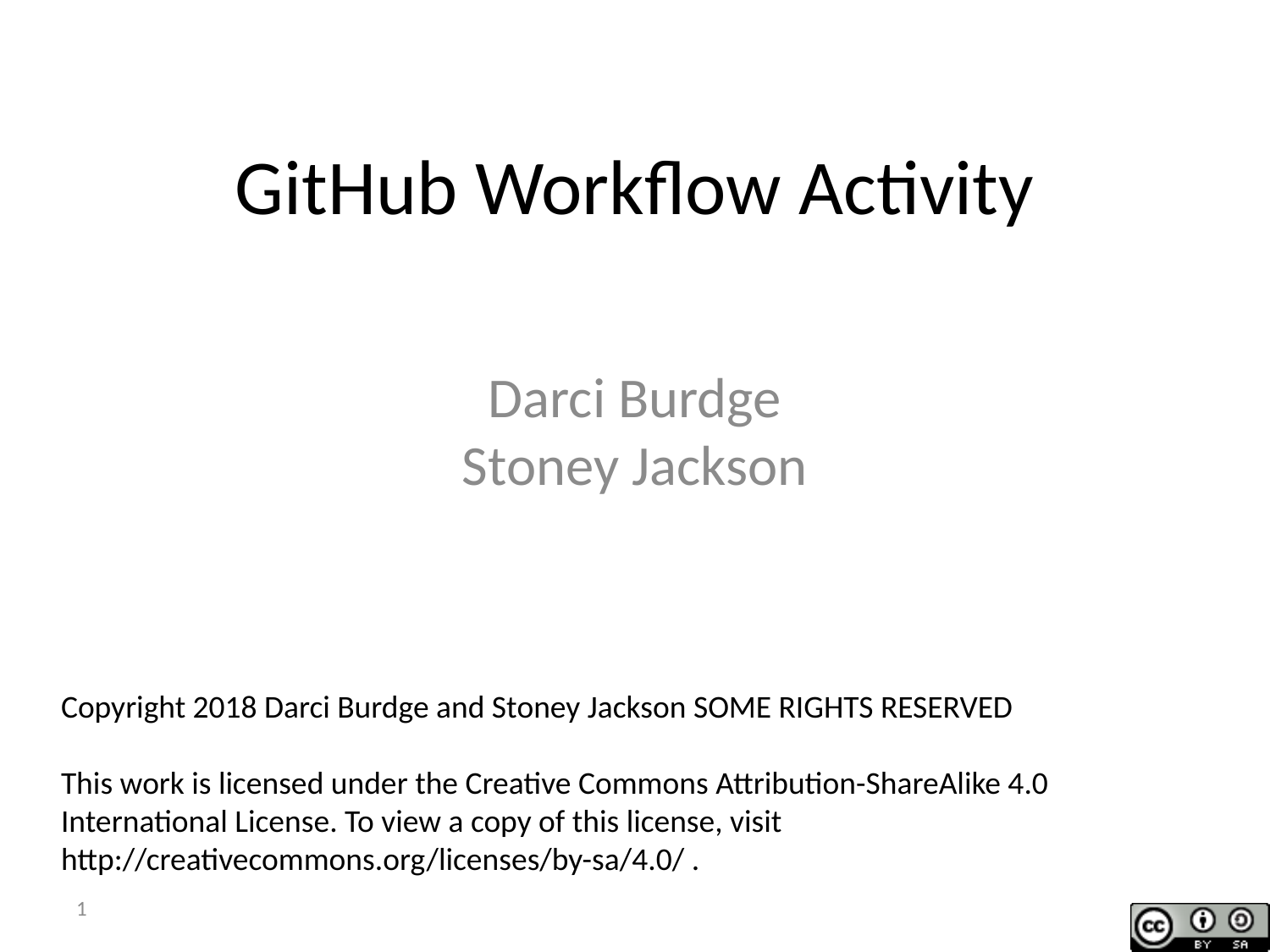

# GitHub Workflow Activity
Darci Burdge
Stoney Jackson
Copyright 2018 Darci Burdge and Stoney Jackson SOME RIGHTS RESERVED

This work is licensed under the Creative Commons Attribution-ShareAlike 4.0 International License. To view a copy of this license, visit http://creativecommons.org/licenses/by-sa/4.0/ .
1